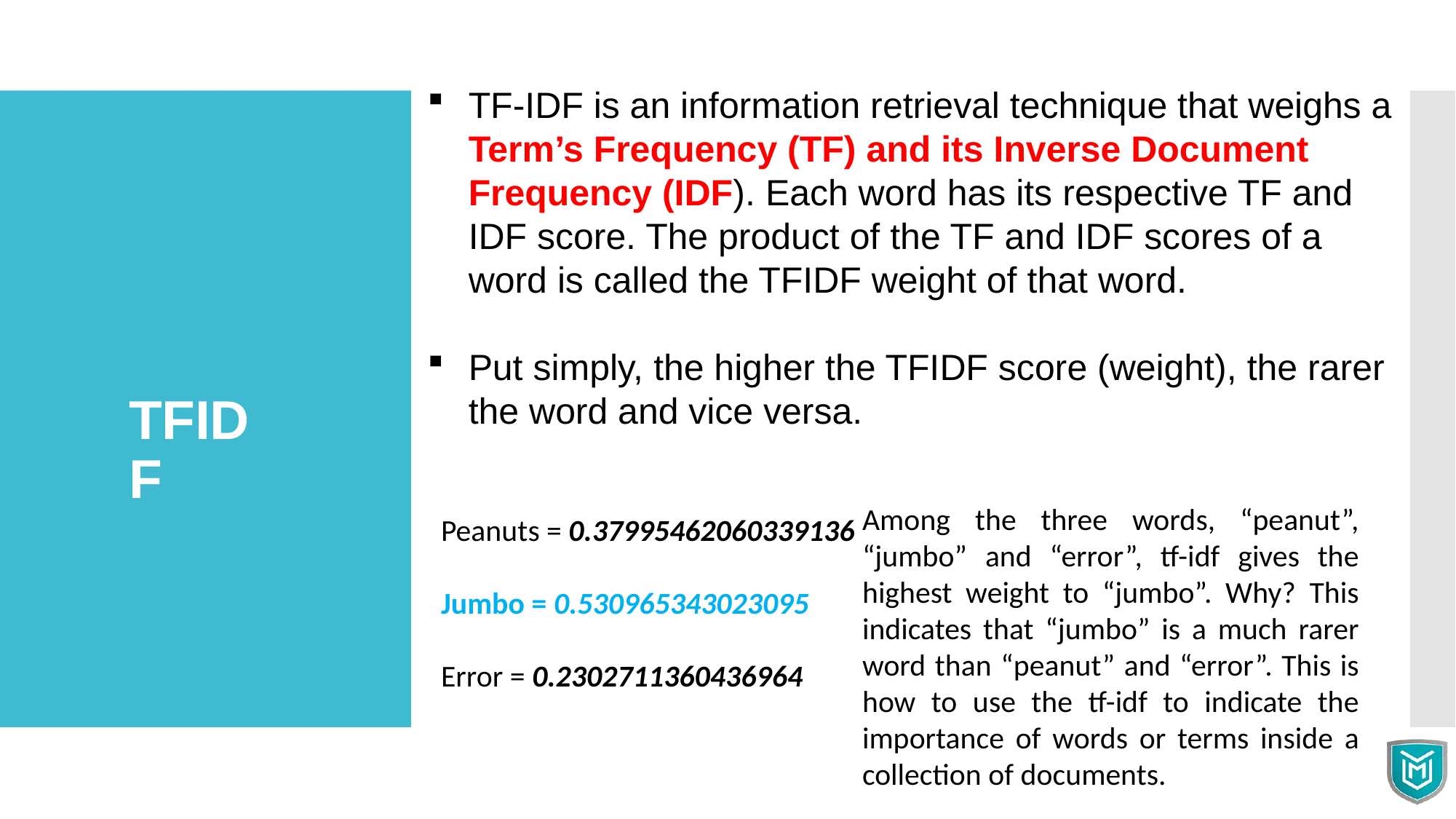

TF-IDF is an information retrieval technique that weighs a Term’s Frequency (TF) and its Inverse Document Frequency (IDF). Each word has its respective TF and IDF score. The product of the TF and IDF scores of a word is called the TFIDF weight of that word.

Put simply, the higher the TFIDF score (weight), the rarer the word and vice versa.
TFIDF
Among the three words, “peanut”, “jumbo” and “error”, tf-idf gives the highest weight to “jumbo”. Why? This indicates that “jumbo” is a much rarer word than “peanut” and “error”. This is how to use the tf-idf to indicate the importance of words or terms inside a collection of documents.
Peanuts = 0.37995462060339136

Jumbo = 0.530965343023095

Error = 0.2302711360436964